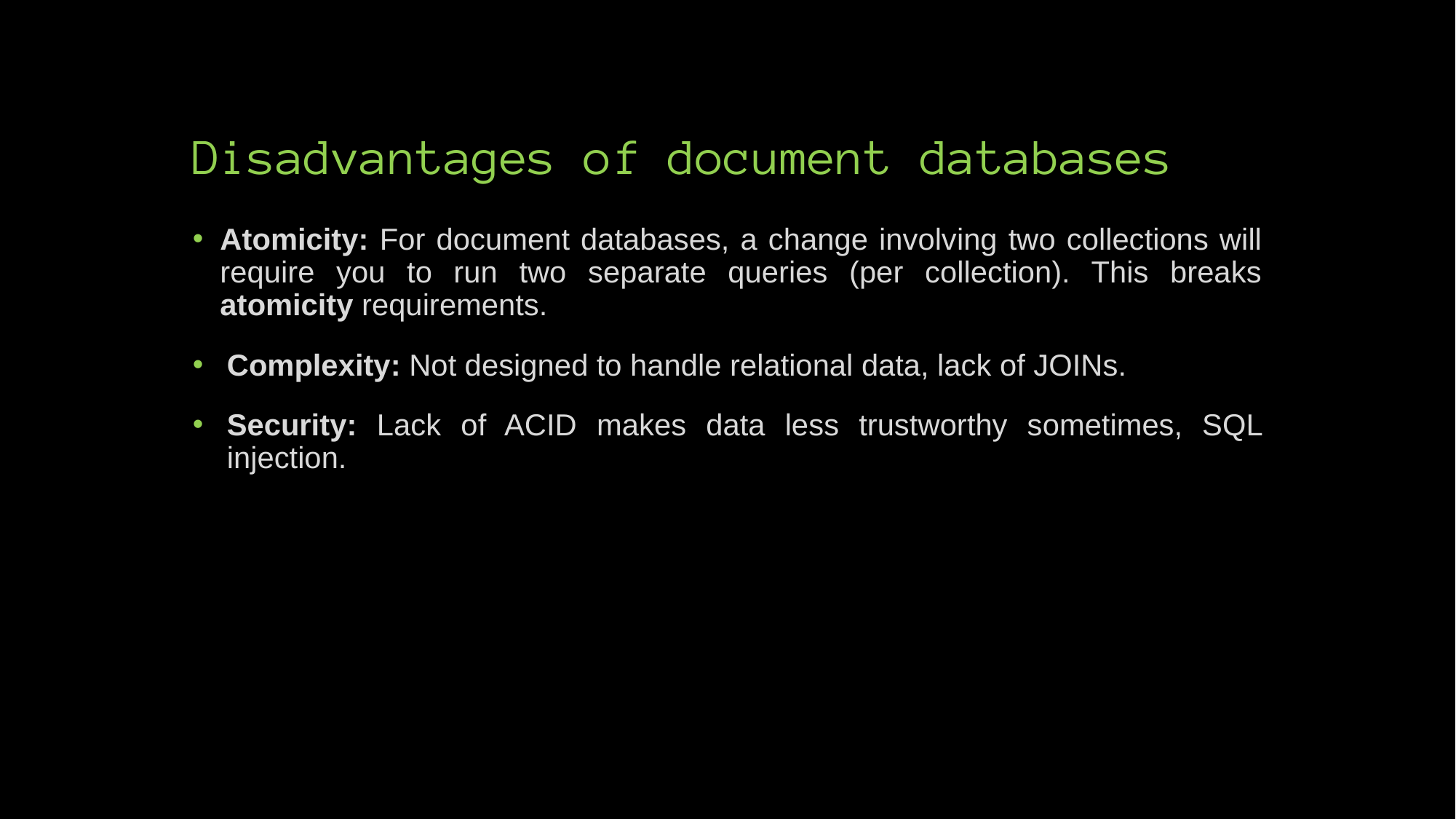

# Disadvantages of document databases
Atomicity: For document databases, a change involving two collections will require you to run two separate queries (per collection). This breaks atomicity requirements.
Complexity: Not designed to handle relational data, lack of JOINs.
Security: Lack of ACID makes data less trustworthy sometimes, SQL injection.